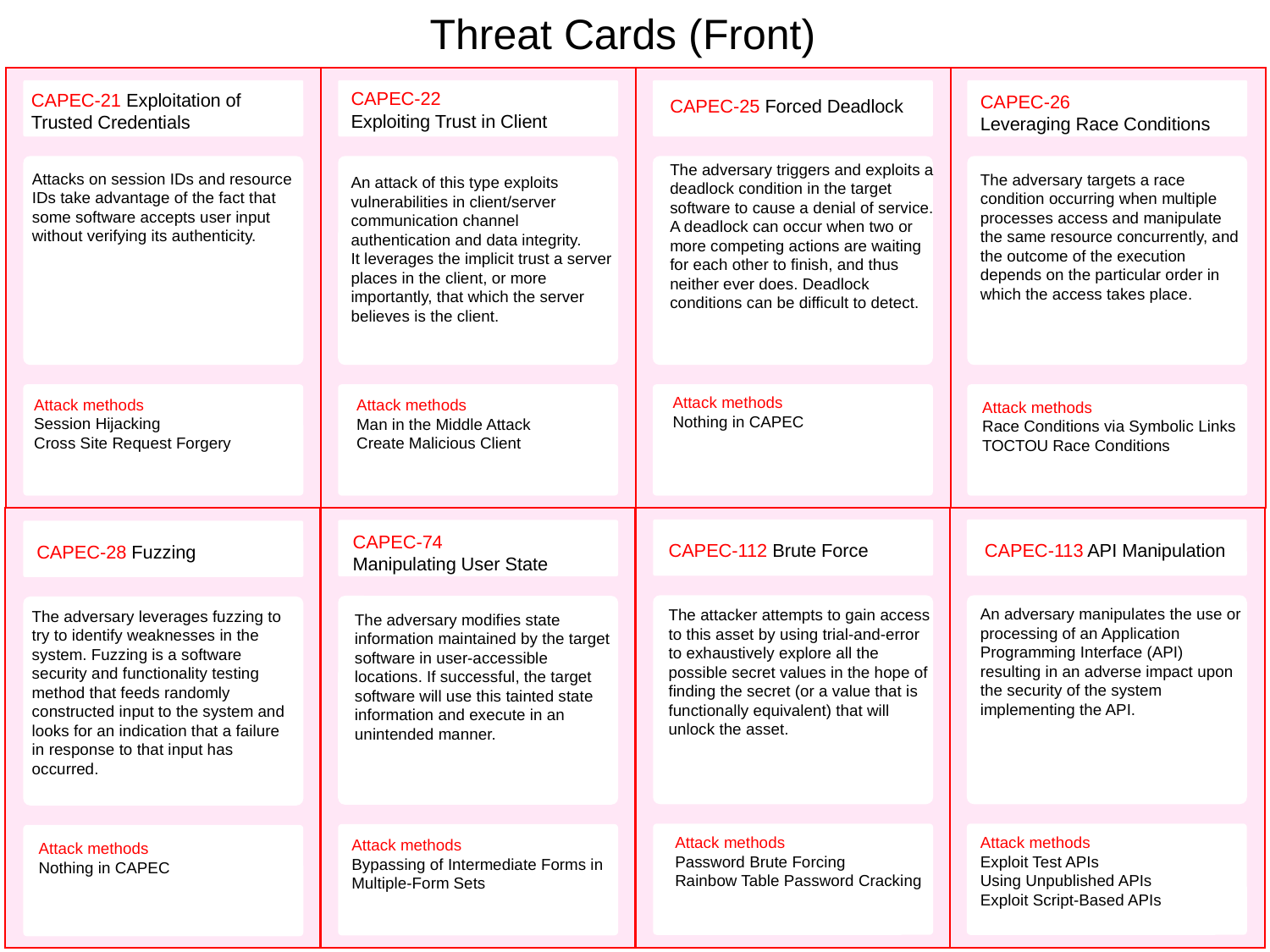

Threat Cards (Front)

CAPEC-22
Exploiting Trust in Client
CAPEC-21 Exploitation of Trusted Credentials
CAPEC-26
Leveraging Race Conditions
CAPEC-25 Forced Deadlock
The adversary triggers and exploits a deadlock condition in the target software to cause a denial of service. A deadlock can occur when two or more competing actions are waiting for each other to finish, and thus neither ever does. Deadlock conditions can be difficult to detect.

Attacks on session IDs and resource IDs take advantage of the fact that some software accepts user input without verifying its authenticity.
The adversary targets a race condition occurring when multiple processes access and manipulate the same resource concurrently, and the outcome of the execution depends on the particular order in which the access takes place.
An attack of this type exploits vulnerabilities in client/server communication channel authentication and data integrity.
It leverages the implicit trust a server places in the client, or more importantly, that which the server believes is the client.

Attack methods
Nothing in CAPEC
Attack methods
Session Hijacking
Cross Site Request Forgery
Attack methods
Man in the Middle Attack
Create Malicious Client
Attack methods
Race Conditions via Symbolic Links
TOCTOU Race Conditions

CAPEC-74
Manipulating User State
CAPEC-112 Brute Force
CAPEC-113 API Manipulation
CAPEC-28 Fuzzing

An adversary manipulates the use or processing of an Application Programming Interface (API) resulting in an adverse impact upon the security of the system implementing the API.
The attacker attempts to gain access to this asset by using trial-and-error to exhaustively explore all the possible secret values in the hope of finding the secret (or a value that is functionally equivalent) that will unlock the asset.
The adversary leverages fuzzing to try to identify weaknesses in the system. Fuzzing is a software security and functionality testing method that feeds randomly constructed input to the system and looks for an indication that a failure in response to that input has occurred.
The adversary modifies state information maintained by the target software in user-accessible locations. If successful, the target software will use this tainted state information and execute in an unintended manner.

Attack methods
Password Brute Forcing
Rainbow Table Password Cracking
Attack methods
Exploit Test APIs
Using Unpublished APIs
Exploit Script-Based APIs
Attack methods
Bypassing of Intermediate Forms in Multiple-Form Sets
Attack methods
Nothing in CAPEC